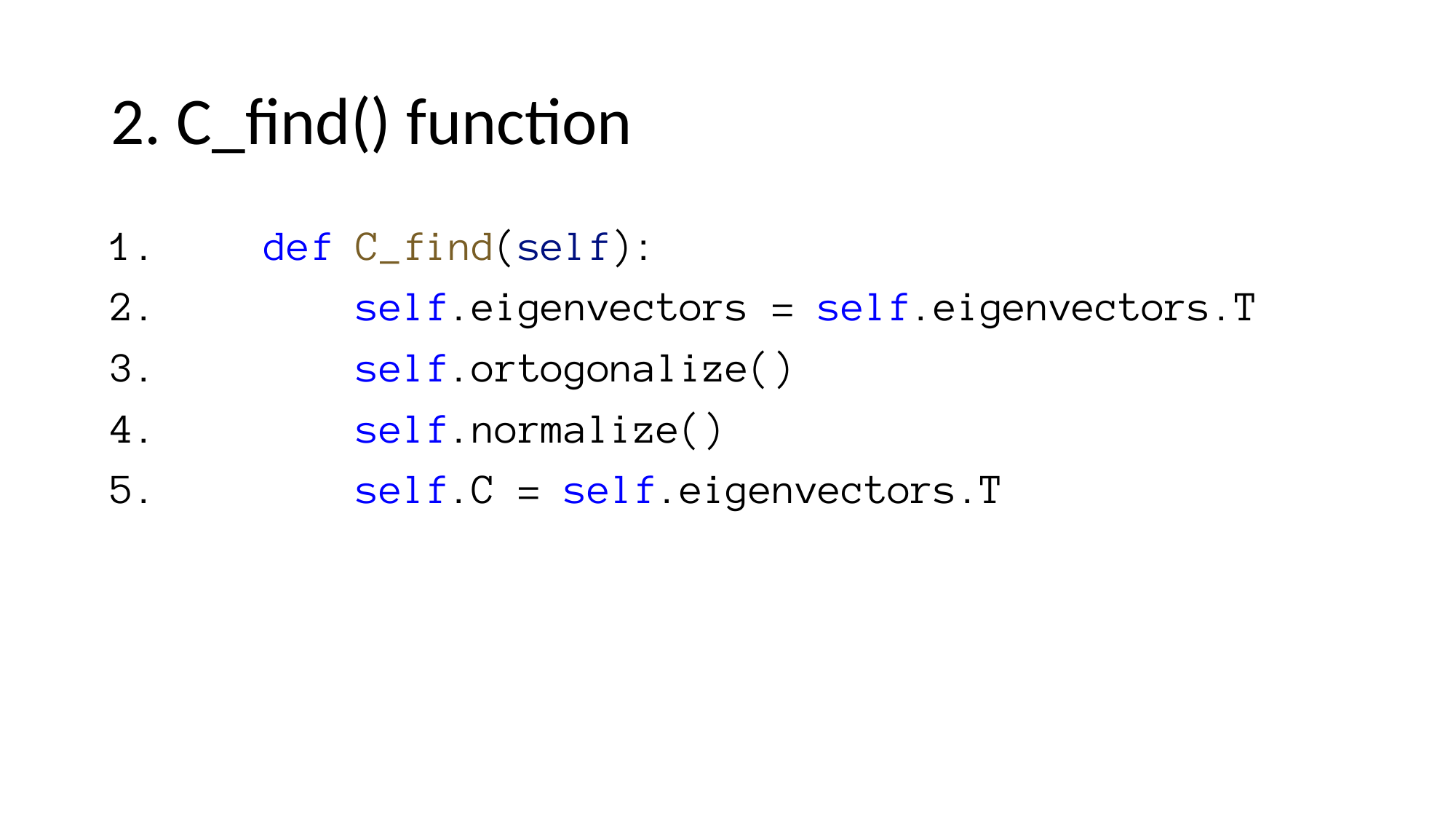

# 2. C_find() function
    def C_find(self):
        self.eigenvectors = self.eigenvectors.T
        self.ortogonalize()
        self.normalize()
        self.C = self.eigenvectors.T